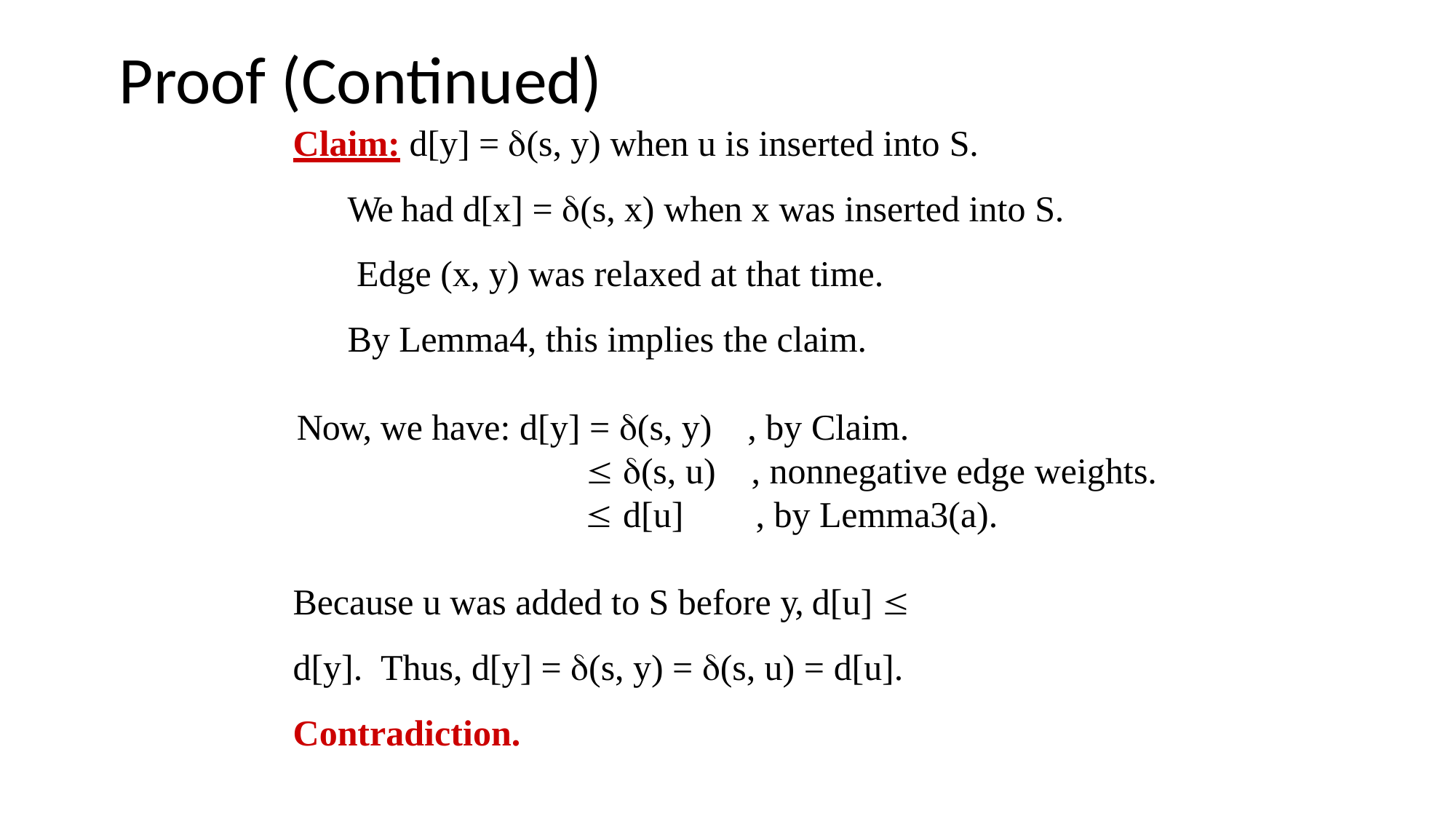

# Proof (Continued)
Claim: d[y] = δ(s, y) when u is inserted into S.
We had d[x] = δ(s, x) when x was inserted into S.  Edge (x, y) was relaxed at that time.
By Lemma4, this implies the claim.
Now, we have: d[y] = δ(s, y)
≤ δ(s, u)
≤ d[u]
, by Claim.
, nonnegative edge weights.
, by Lemma3(a).
Because u was added to S before y, d[u] ≤ d[y].  Thus, d[y] = δ(s, y) = δ(s, u) = d[u].
Contradiction.